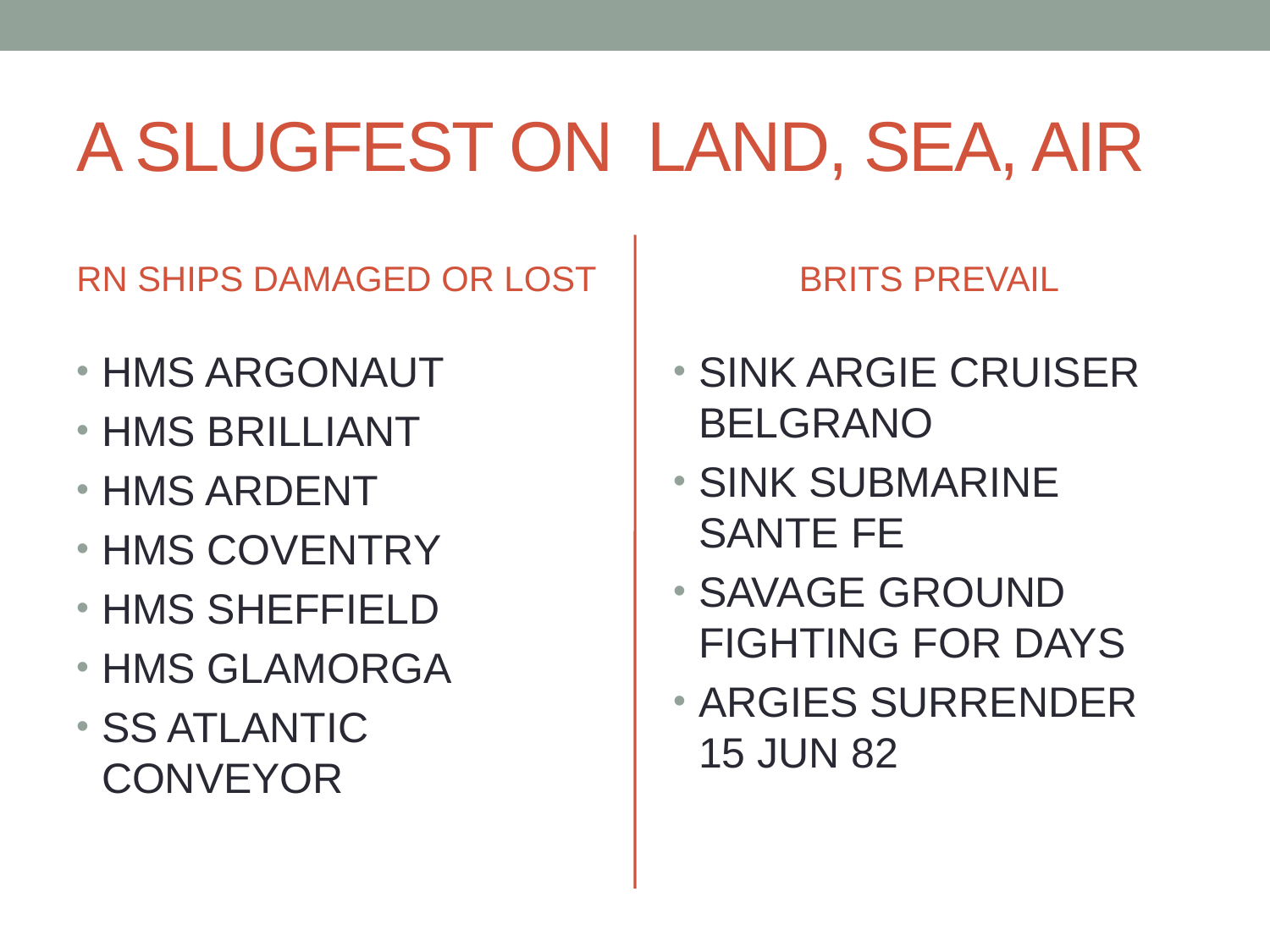

# A SLUGFEST ON  LAND, SEA, AIR
RN SHIPS DAMAGED OR LOST
BRITS PREVAIL
HMS ARGONAUT
HMS BRILLIANT
HMS ARDENT
HMS COVENTRY
HMS SHEFFIELD
HMS GLAMORGA
SS ATLANTIC CONVEYOR
SINK ARGIE CRUISER BELGRANO
SINK SUBMARINE SANTE FE
SAVAGE GROUND FIGHTING FOR DAYS
ARGIES SURRENDER 15 JUN 82